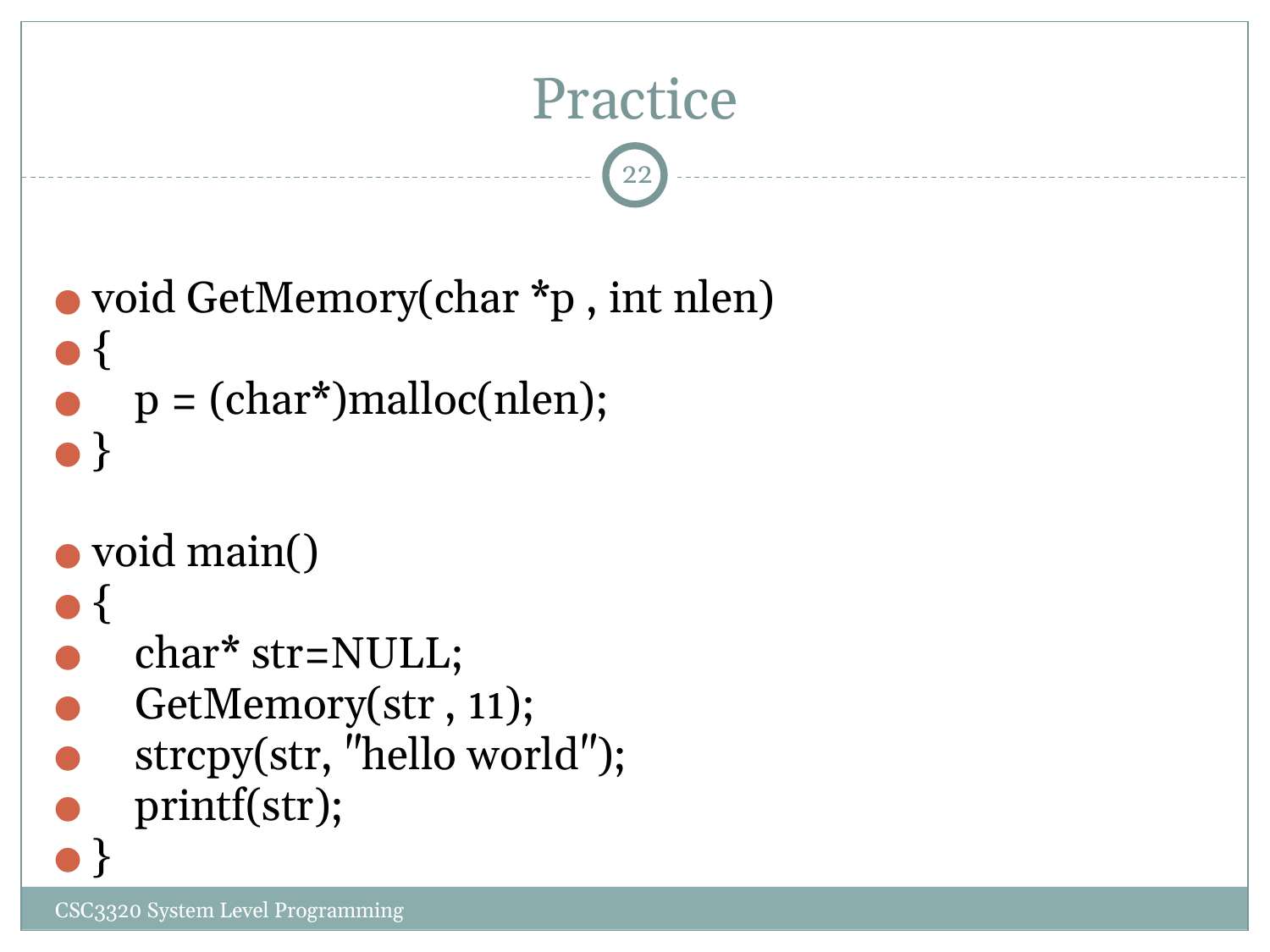

# Practice
22

void GetMemory(char *p , int nlen)
{
    p = (char*)malloc(nlen);
}

void main()
{
    char* str=NULL;
    GetMemory(str , 11);
    strcpy(str, "hello world");
    printf(str);
}

CSC3320 System Level Programming